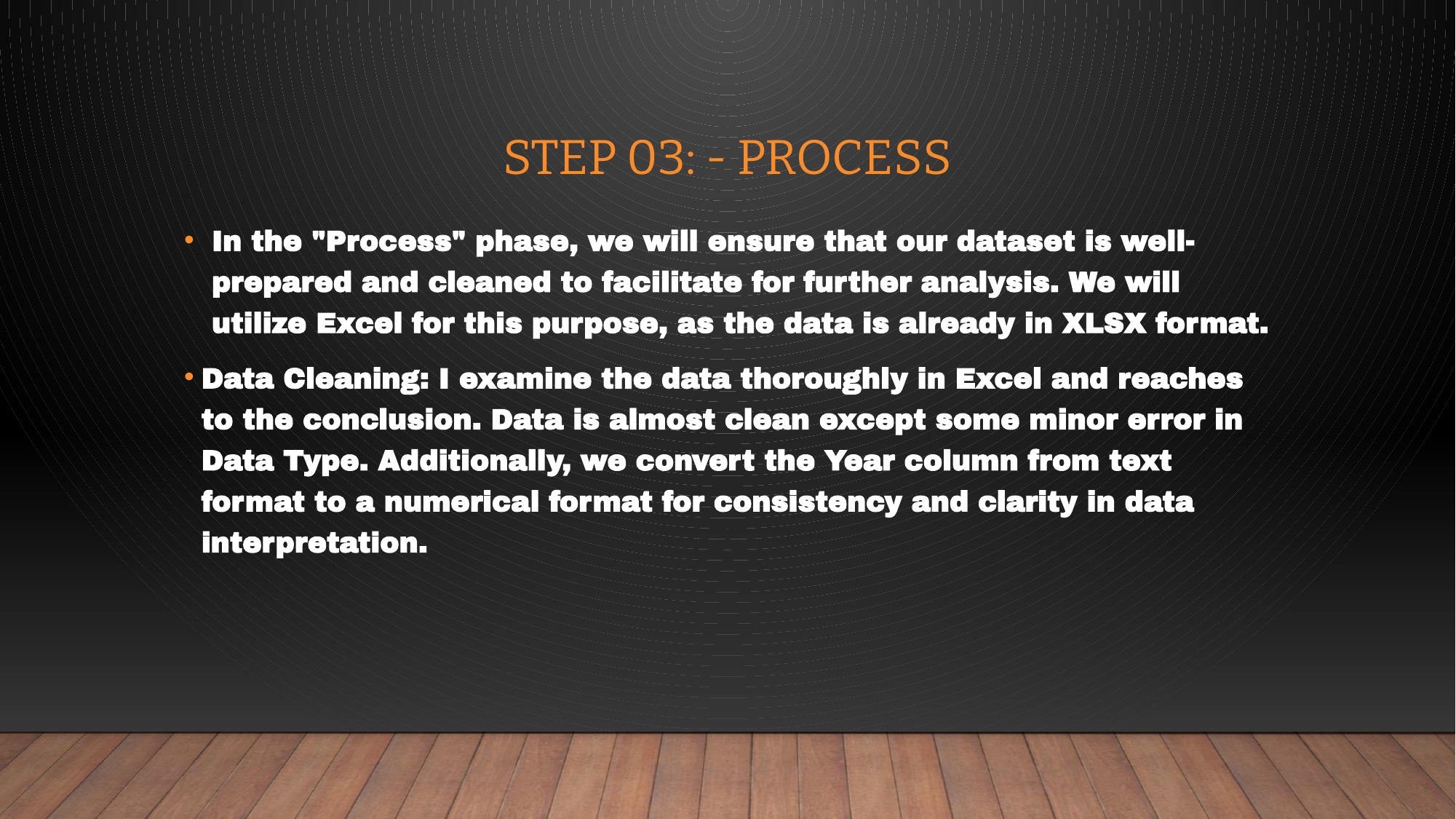

# Step 03: - Process
In the "Process" phase, we will ensure that our dataset is well-prepared and cleaned to facilitate for further analysis. We will utilize Excel for this purpose, as the data is already in XLSX format.
Data Cleaning: I examine the data thoroughly in Excel and reaches to the conclusion. Data is almost clean except some minor error in Data Type. Additionally, we convert the Year column from text format to a numerical format for consistency and clarity in data interpretation.